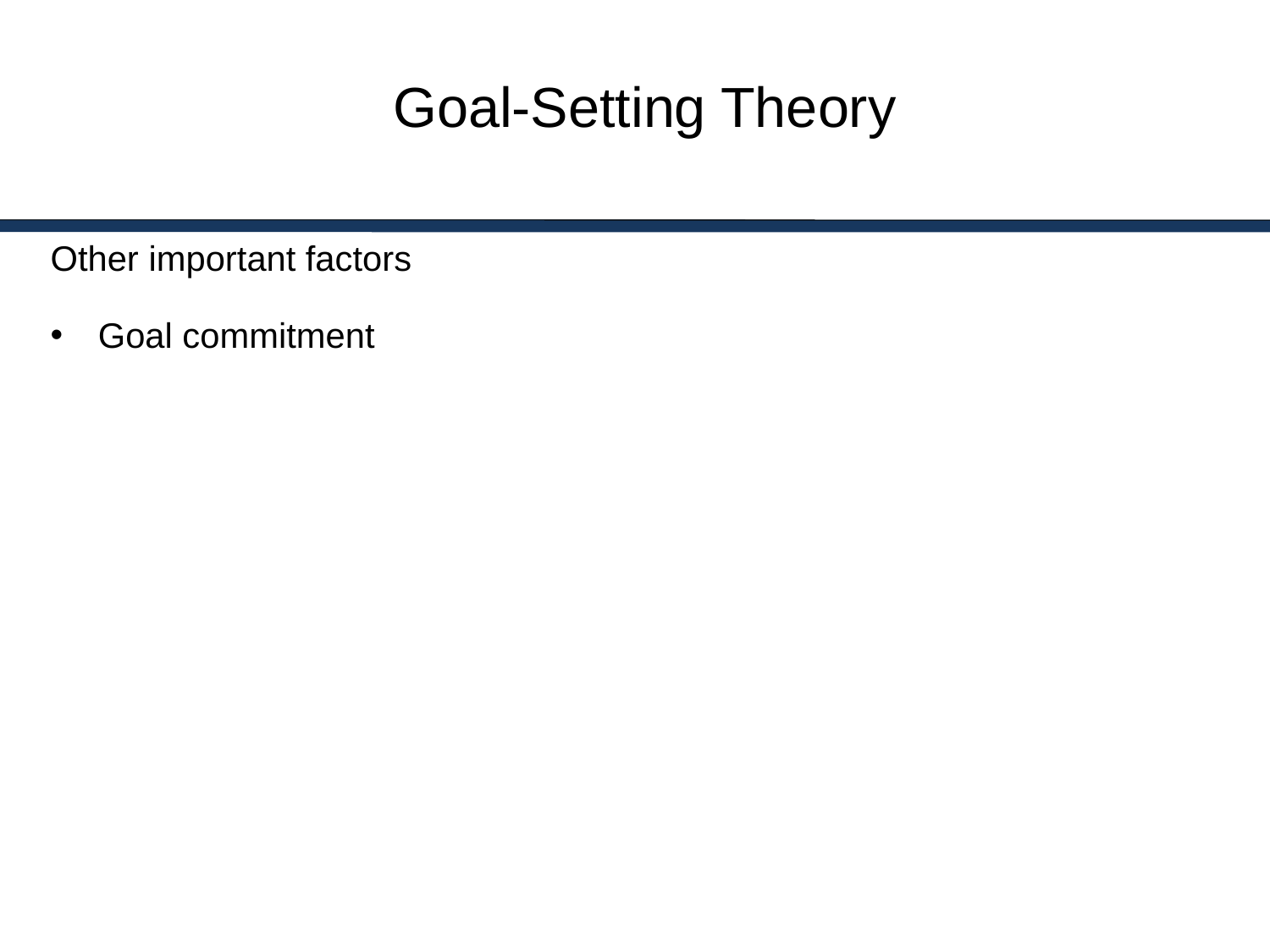

# Goal-Setting Theory
Other important factors
Goal commitment

7-28